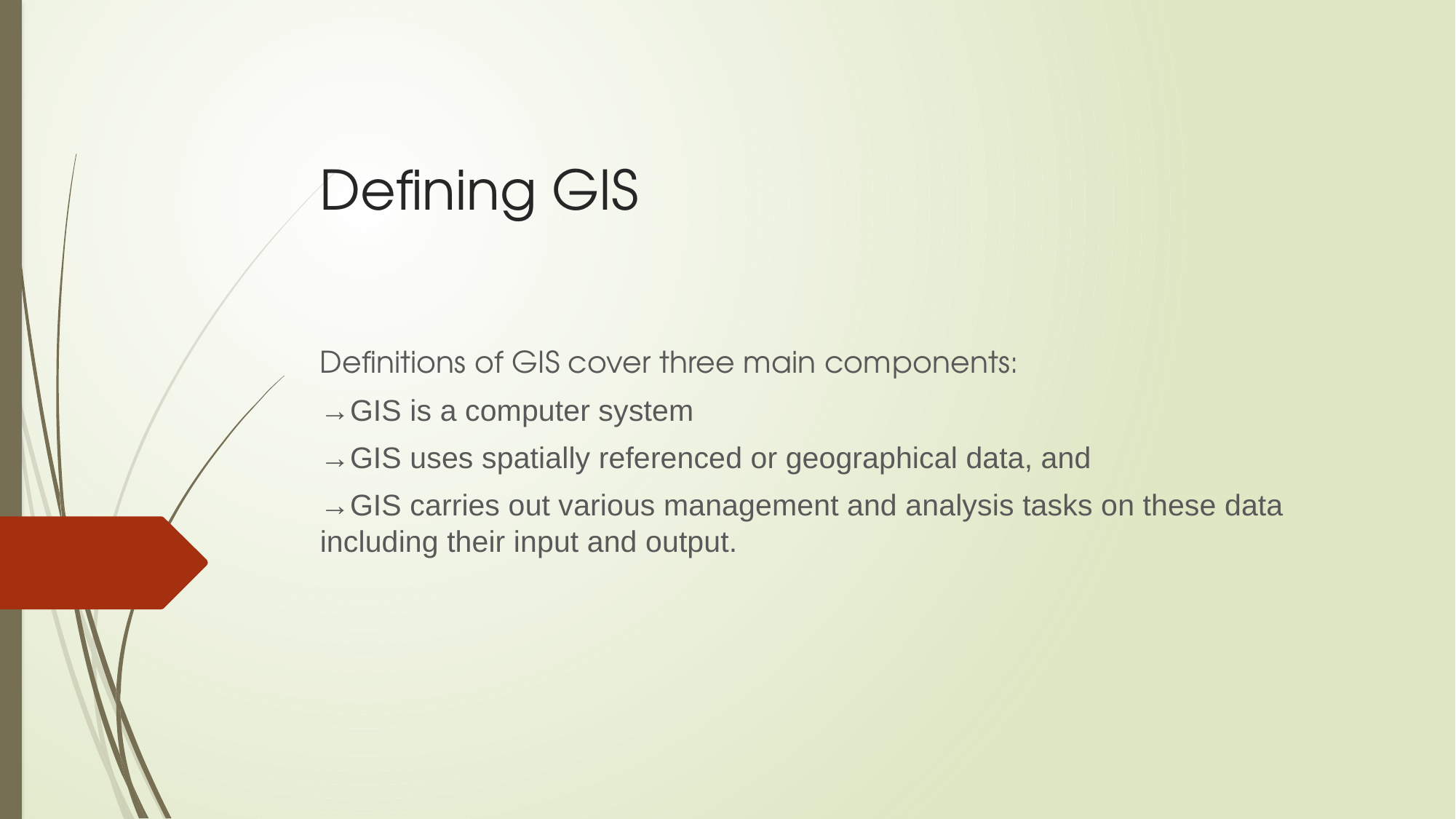

# Defining GIS
Definitions of GIS cover three main components:
→GIS is a computer system
→GIS uses spatially referenced or geographical data, and
→GIS carries out various management and analysis tasks on these data including their input and output.